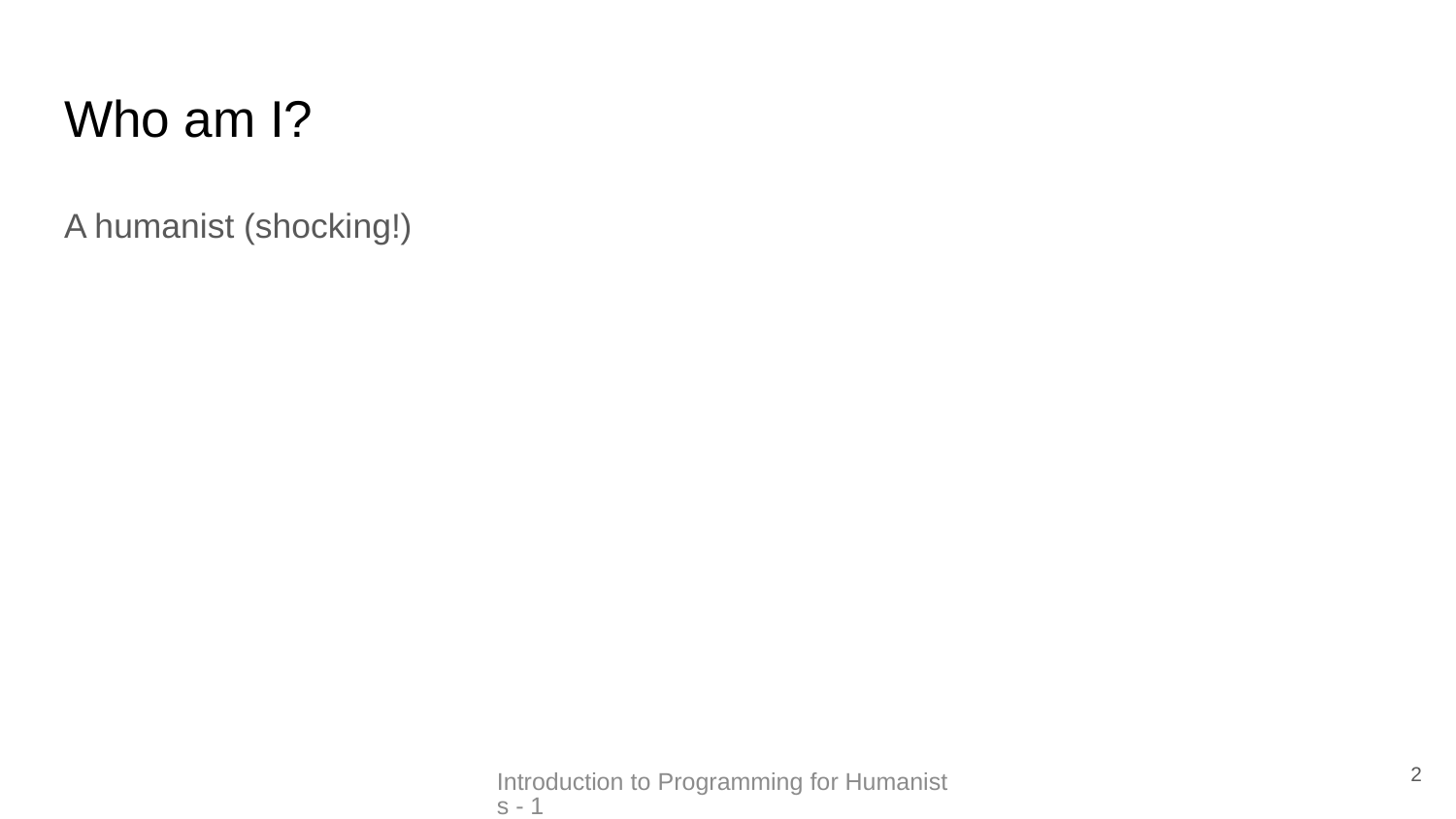

# Who am I?
A humanist (shocking!)
2
Introduction to Programming for Humanists - 1